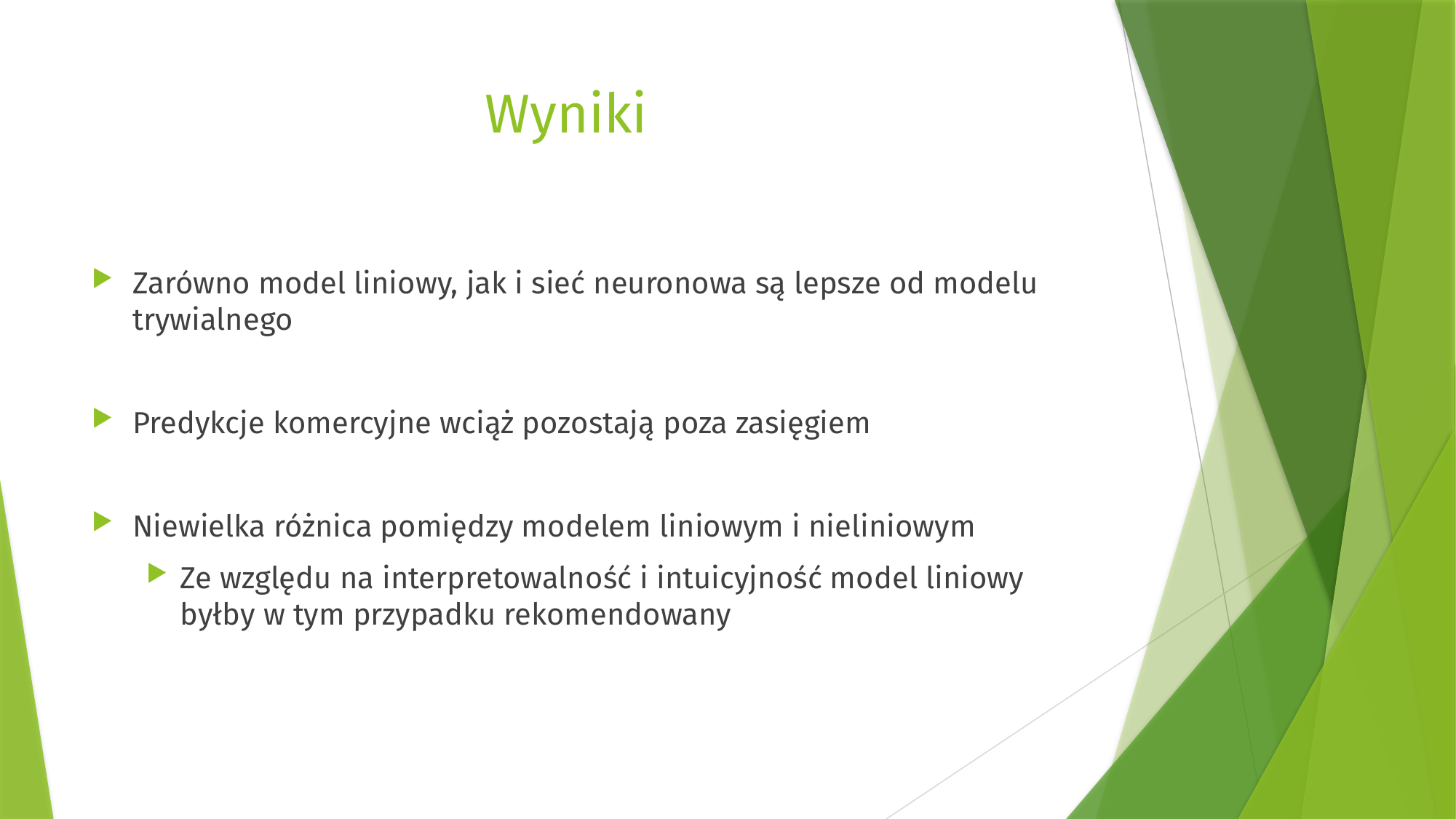

# Wyniki
Zarówno model liniowy, jak i sieć neuronowa są lepsze od modelu trywialnego

Predykcje komercyjne wciąż pozostają poza zasięgiem

Niewielka różnica pomiędzy modelem liniowym i nieliniowym
Ze względu na interpretowalność i intuicyjność model liniowy byłby w tym przypadku rekomendowany